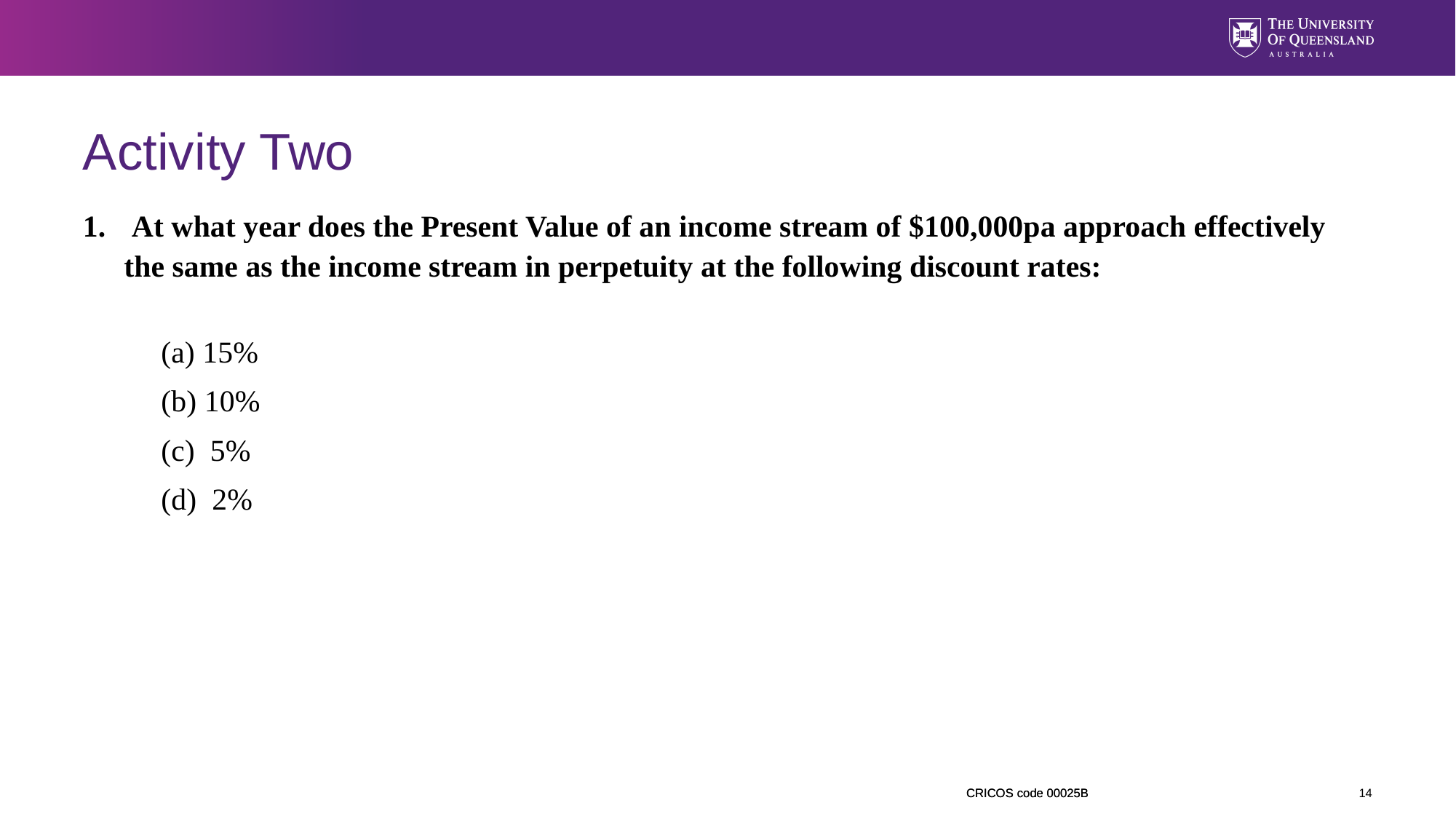

# Activity Two
 At what year does the Present Value of an income stream of $100,000pa approach effectively the same as the income stream in perpetuity at the following discount rates:
      (a) 15%
      (b) 10%
      (c)  5%
      (d)  2%

14